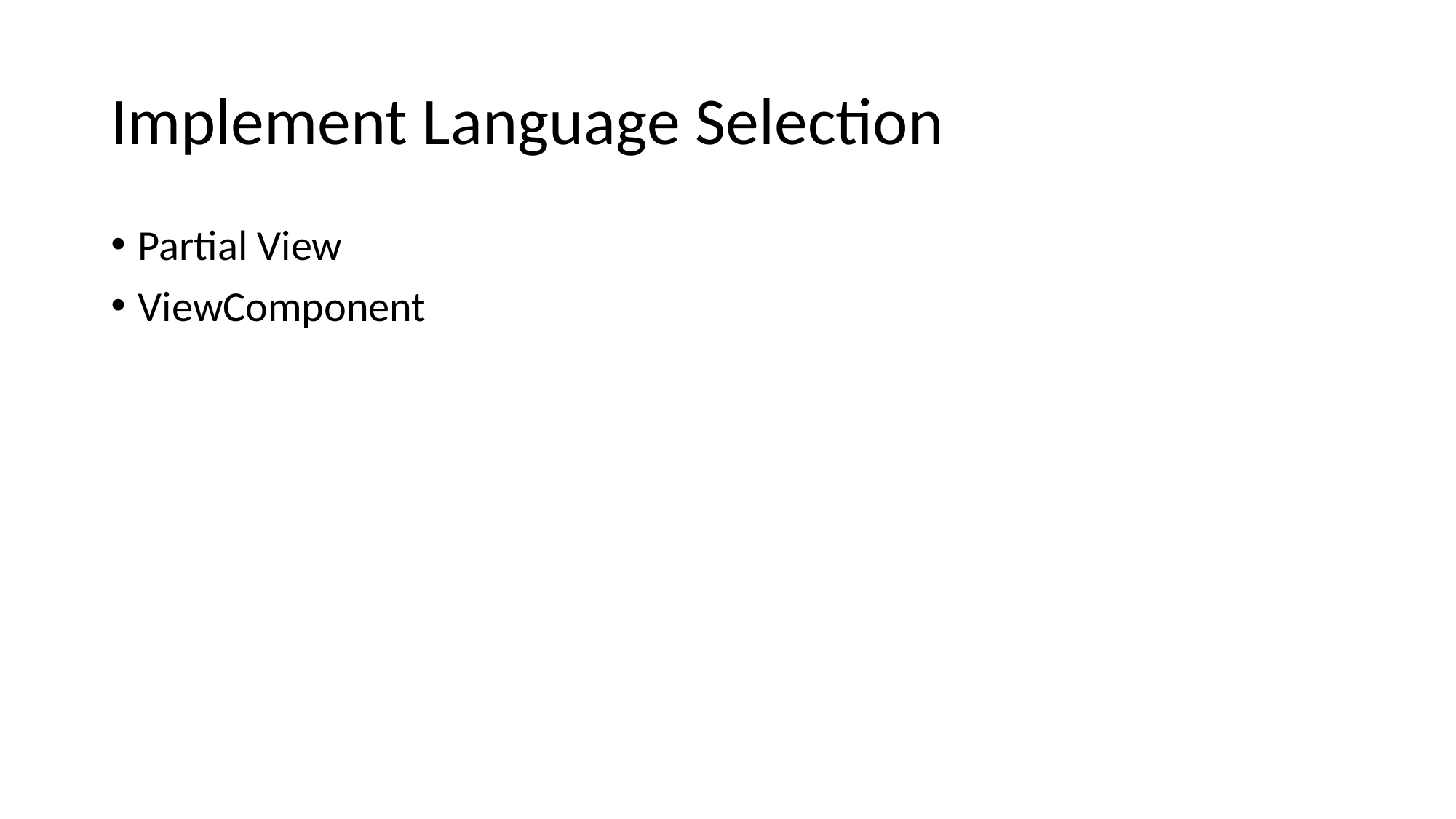

# Implement Language Selection
Partial View
ViewComponent